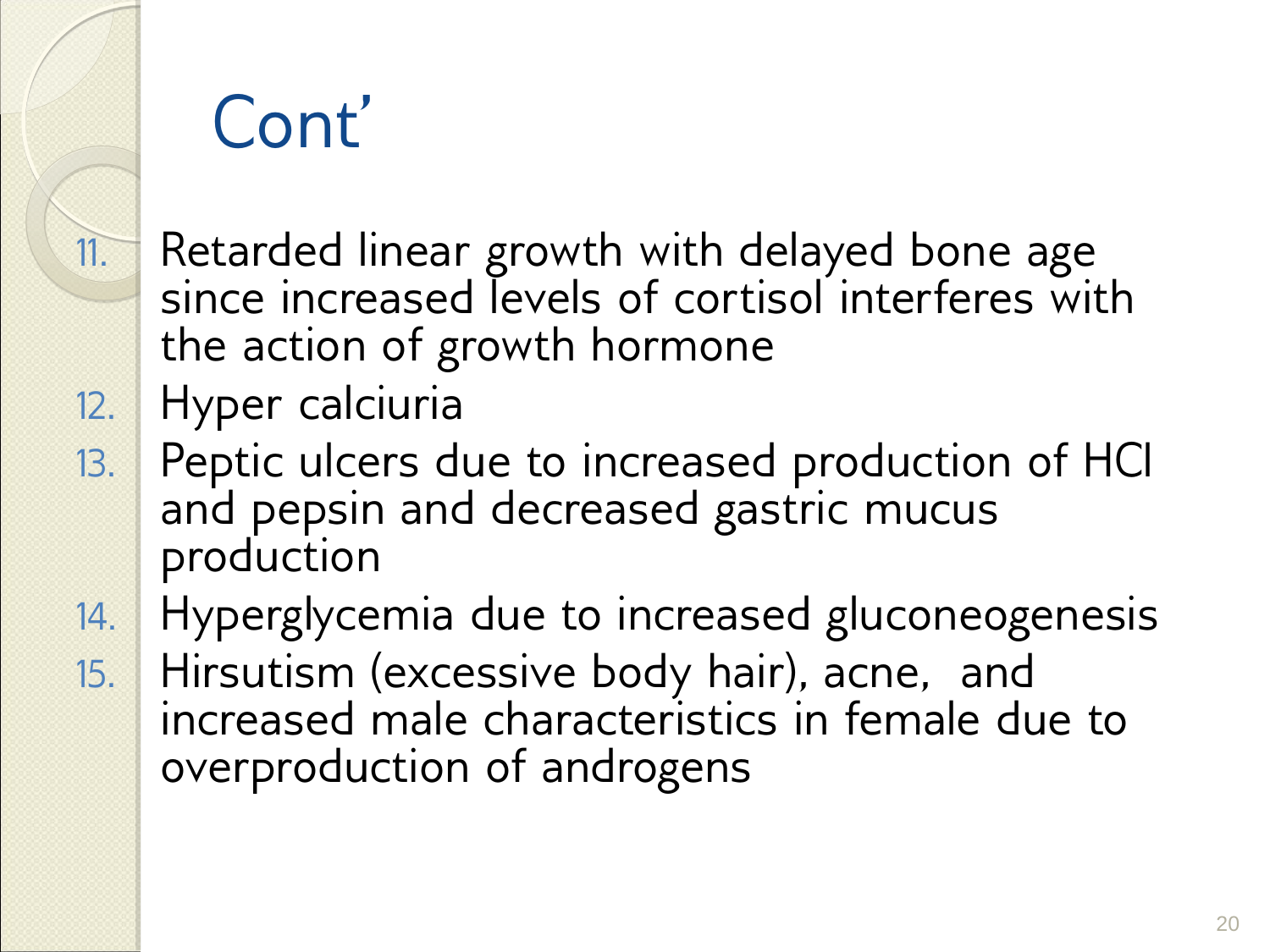

# Cont’
Retarded linear growth with delayed bone age since increased levels of cortisol interferes with the action of growth hormone
Hyper calciuria
Peptic ulcers due to increased production of HCl and pepsin and decreased gastric mucus production
Hyperglycemia due to increased gluconeogenesis
Hirsutism (excessive body hair), acne,  and increased male characteristics in female due to overproduction of androgens

20